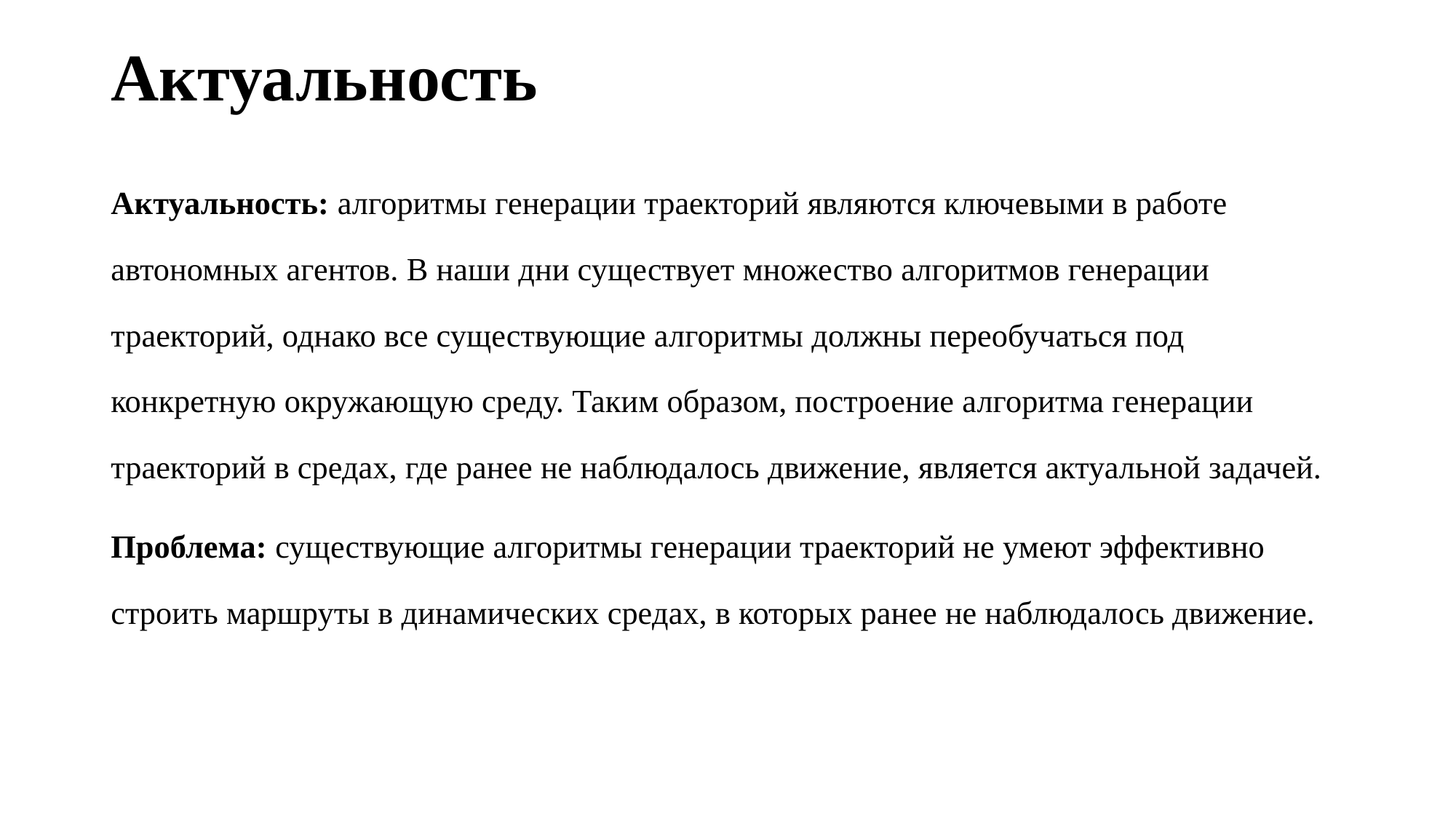

# Актуальность
Актуальность: алгоритмы генерации траекторий являются ключевыми в работе автономных агентов. В наши дни существует множество алгоритмов генерации траекторий, однако все существующие алгоритмы должны переобучаться под конкретную окружающую среду. Таким образом, построение алгоритма генерации траекторий в средах, где ранее не наблюдалось движение, является актуальной задачей.
Проблема: существующие алгоритмы генерации траекторий не умеют эффективно строить маршруты в динамических средах, в которых ранее не наблюдалось движение.